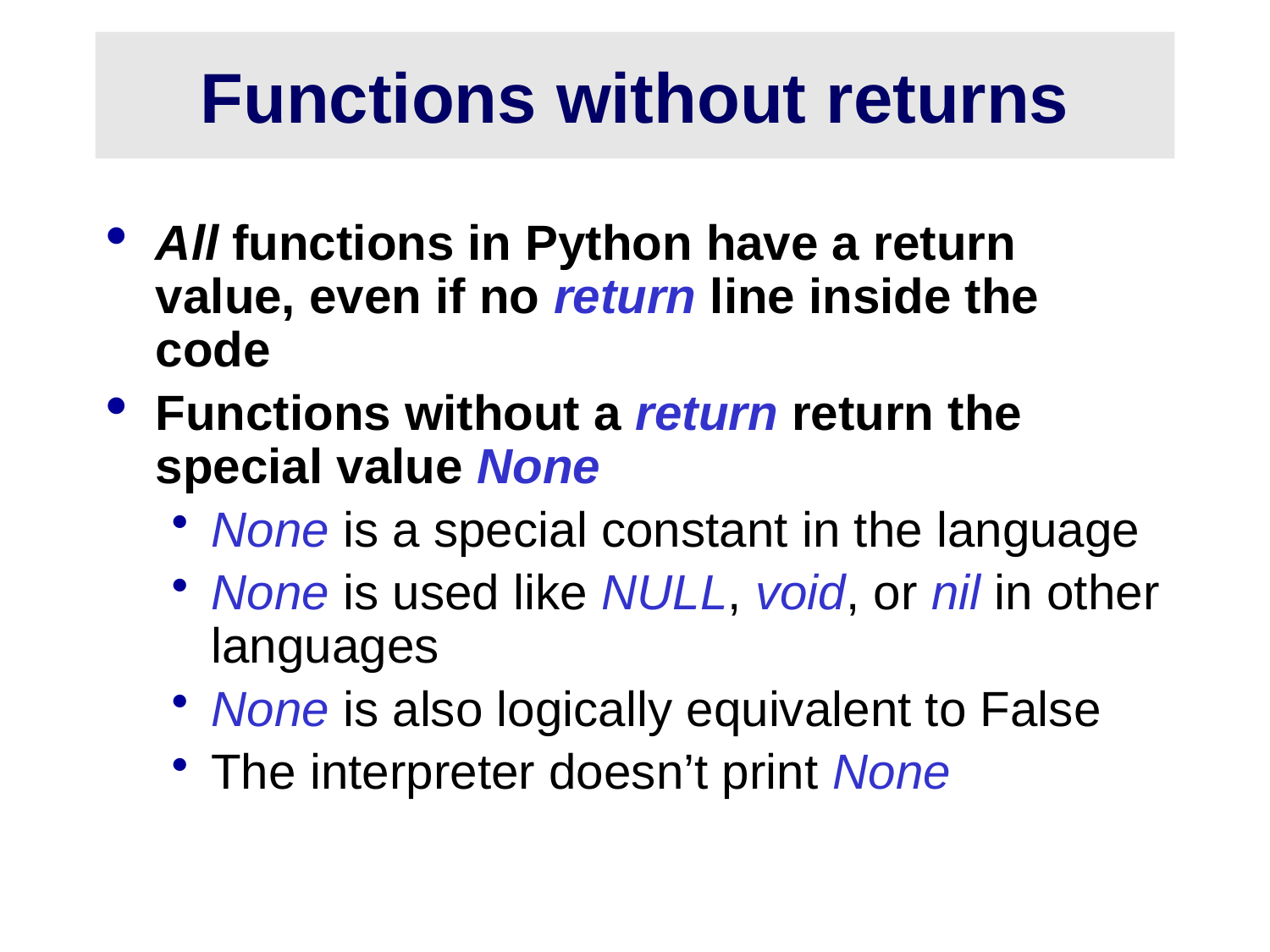

# Functions without returns
All functions in Python have a return value, even if no return line inside the code
Functions without a return return the special value None
None is a special constant in the language
None is used like NULL, void, or nil in other languages
None is also logically equivalent to False
The interpreter doesn’t print None